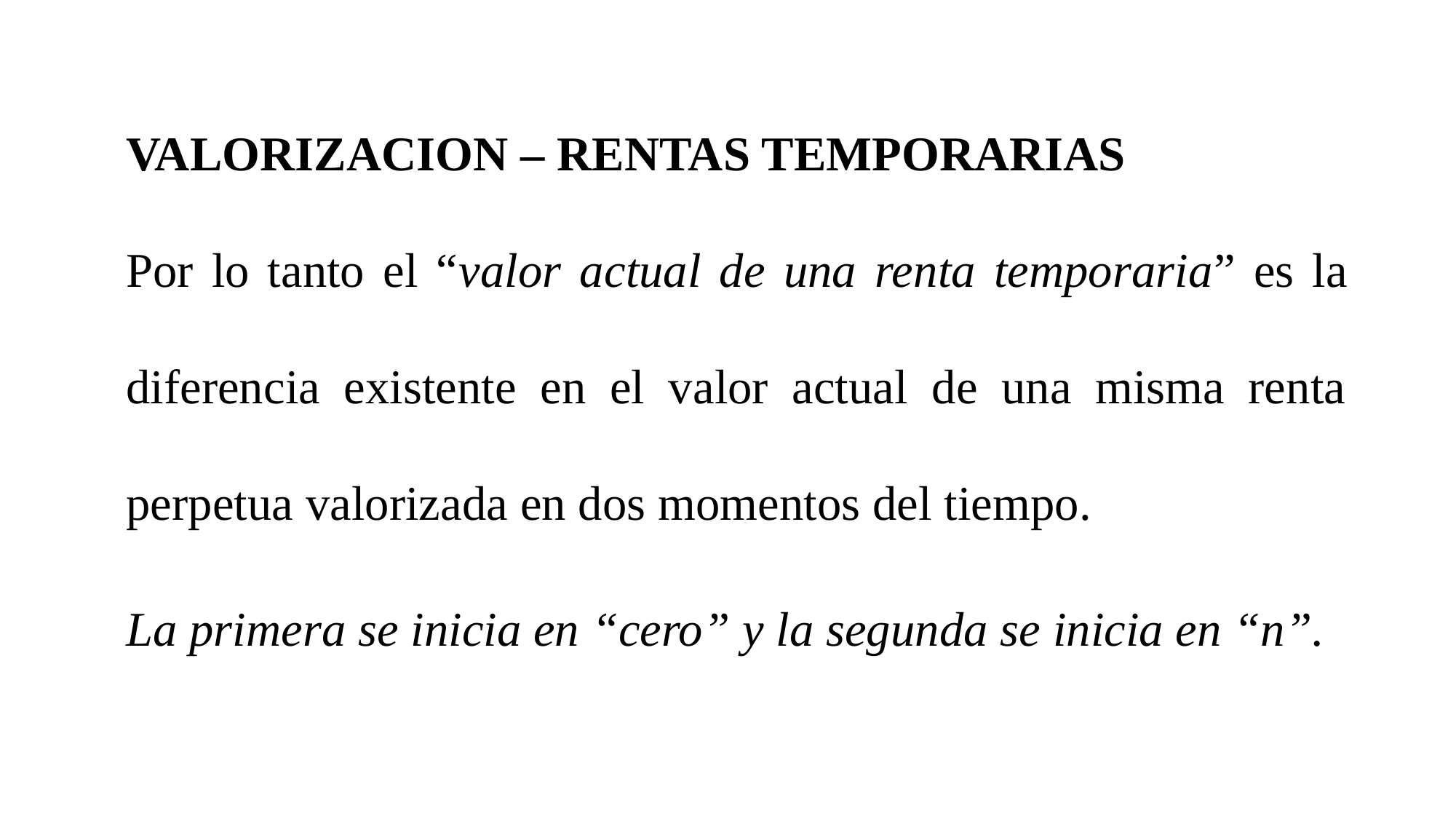

VALORIZACION – RENTAS TEMPORARIAS
Por lo tanto el “valor actual de una renta temporaria” es la diferencia existente en el valor actual de una misma renta perpetua valorizada en dos momentos del tiempo.
La primera se inicia en “cero” y la segunda se inicia en “n”.